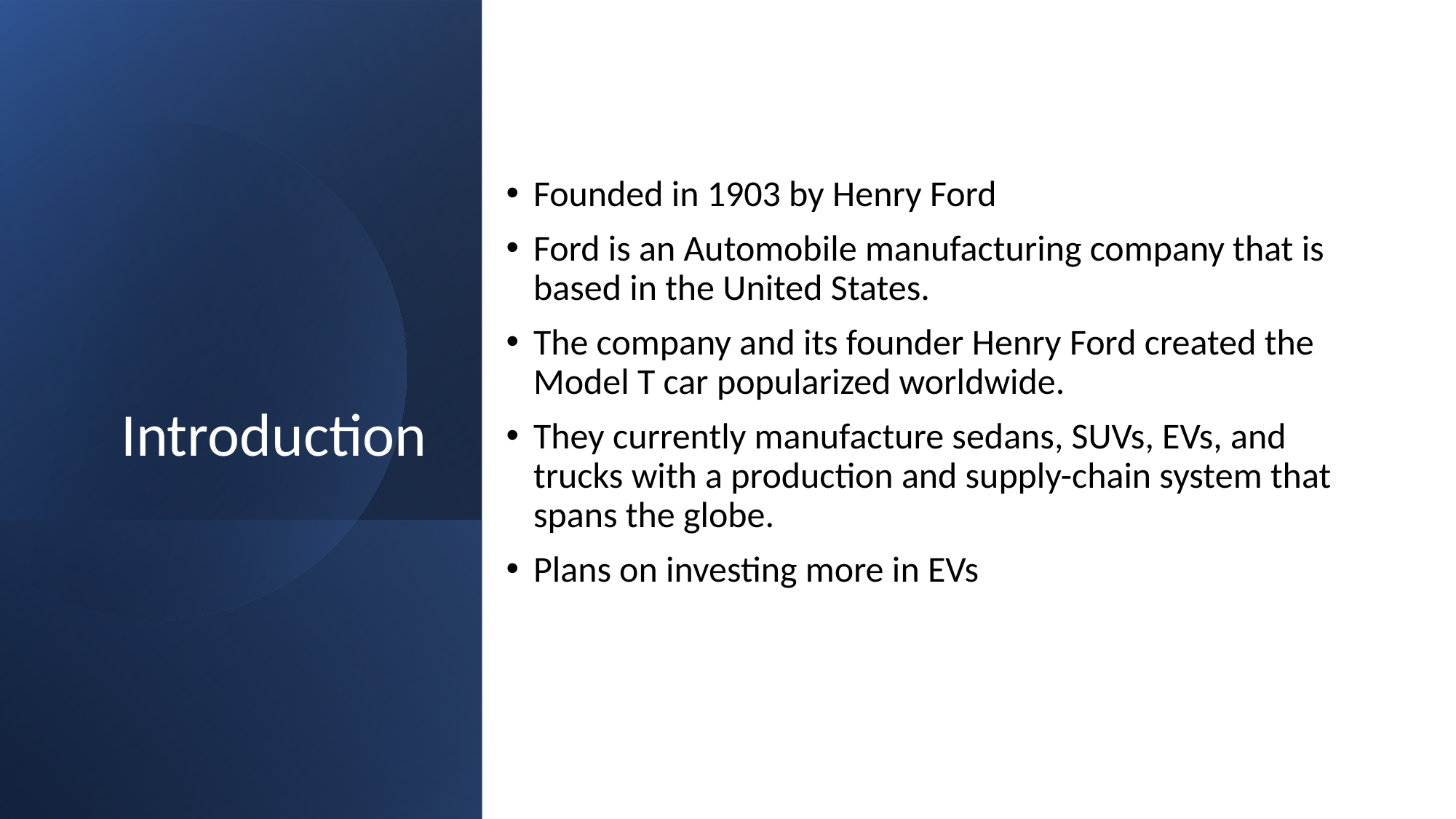

Founded in 1903 by Henry Ford
Ford is an Automobile manufacturing company that is based in the United States.
The company and its founder Henry Ford created the Model T car popularized worldwide.
They currently manufacture sedans, SUVs, EVs, and trucks with a production and supply-chain system that spans the globe.
Plans on investing more in EVs
# Introduction